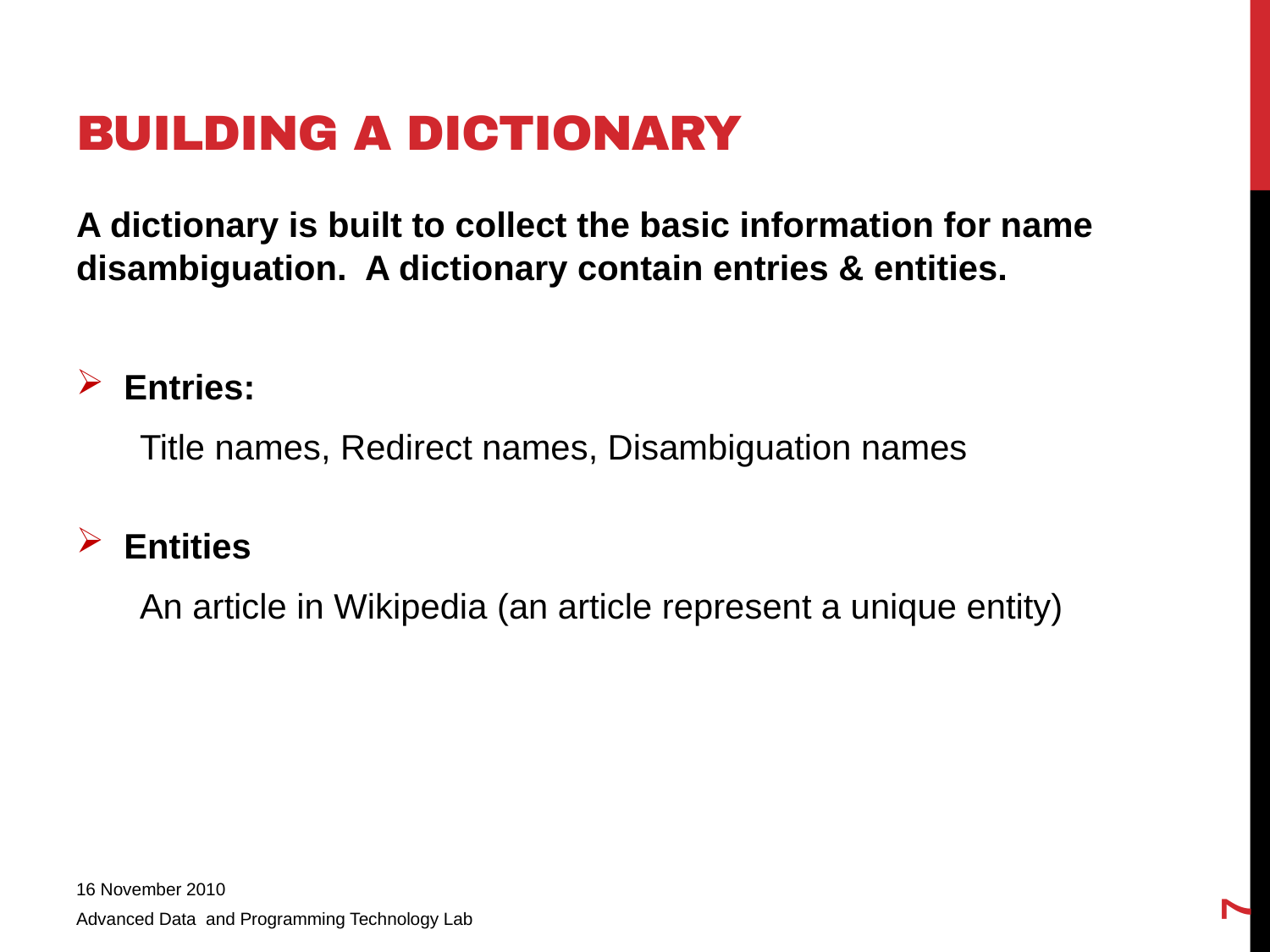

# Building A Dictionary
A dictionary is built to collect the basic information for name disambiguation.  A dictionary contain entries & entities.

Entries:
Title names, Redirect names, Disambiguation names

Entities
An article in Wikipedia (an article represent a unique entity)
7
16 November 2010
Advanced Data  and Programming Technology Lab